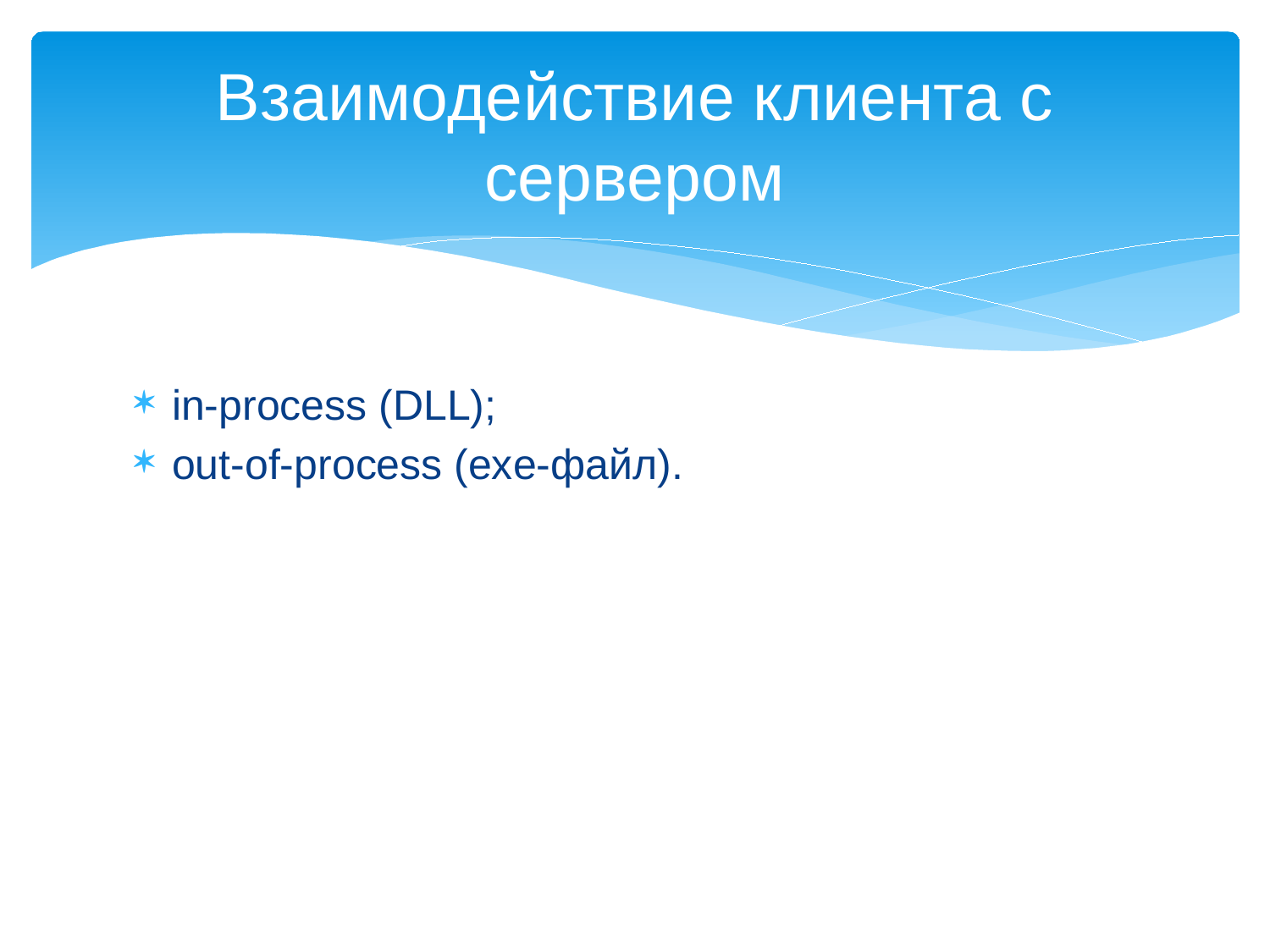

# Взаимодействие клиента с сервером
in-process (DLL);
out-of-process (exe-файл).